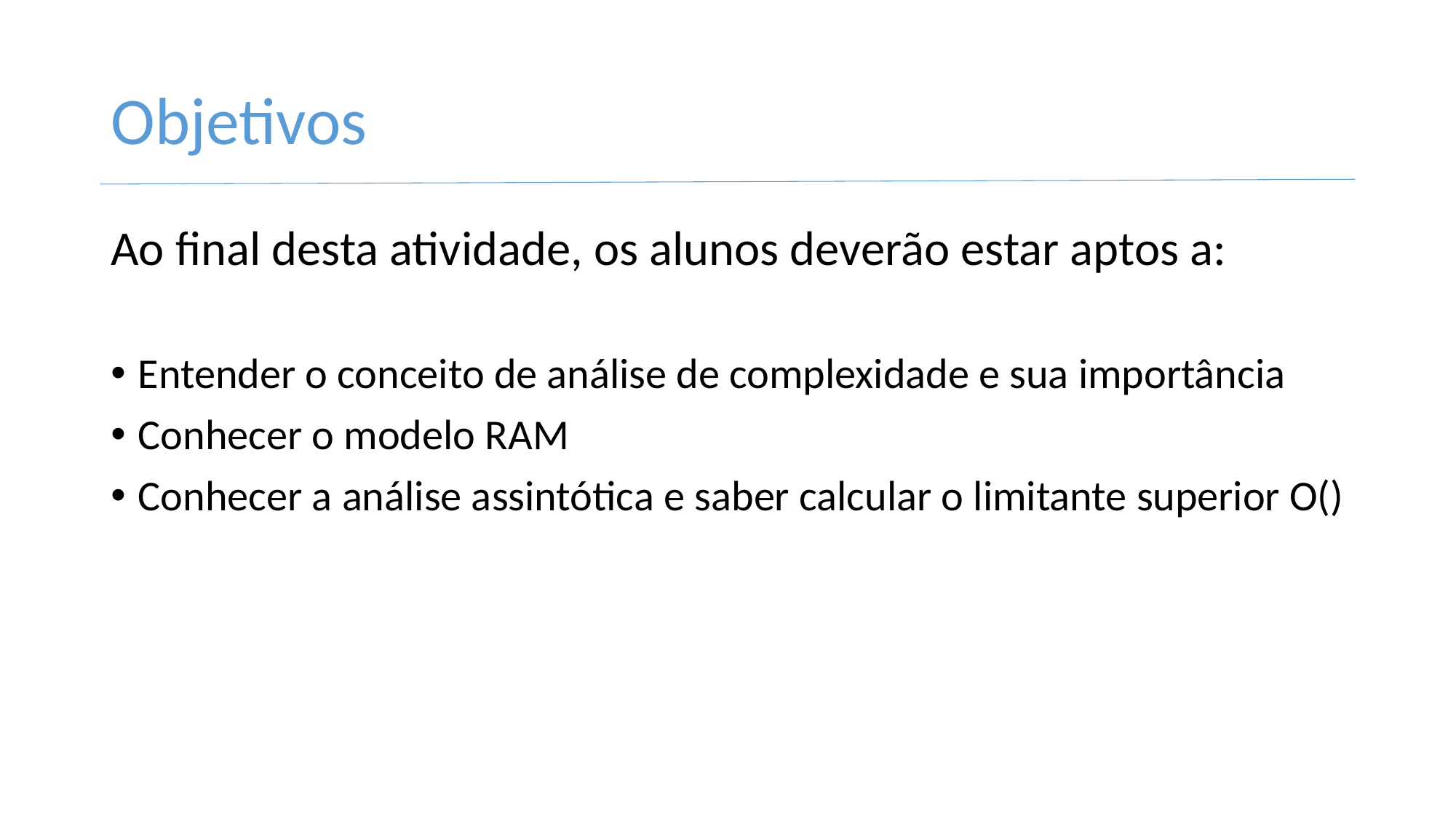

# Objetivos
Ao final desta atividade, os alunos deverão estar aptos a:

Entender o conceito de análise de complexidade e sua importância
Conhecer o modelo RAM
Conhecer a análise assintótica e saber calcular o limitante superior O()